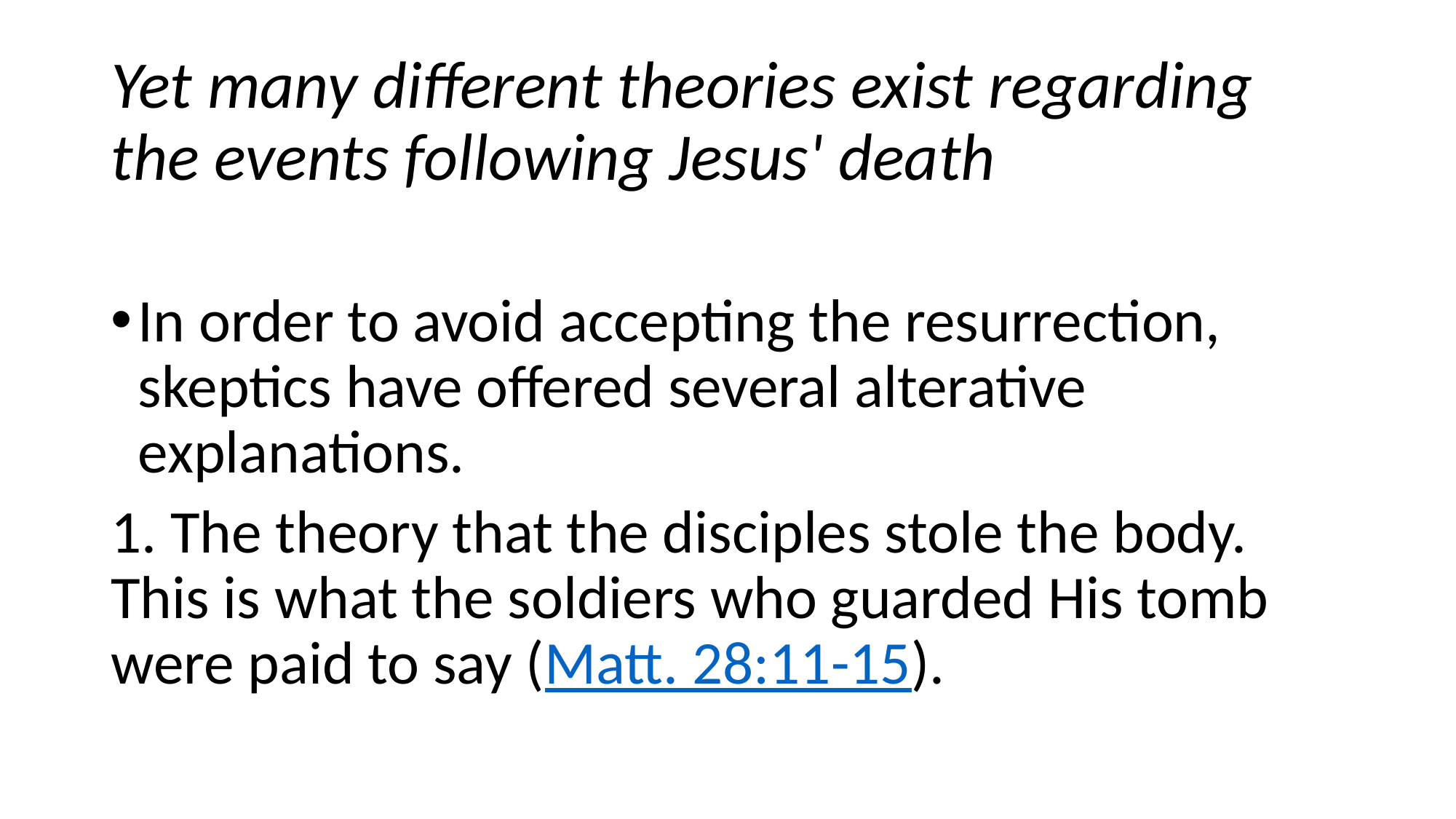

# Yet many different theories exist regarding the events following Jesus' death

In order to avoid accepting the resurrection, skeptics have offered several alterative explanations.
1. The theory that the disciples stole the body. This is what the soldiers who guarded His tomb were paid to say (Matt. 28:11-15).